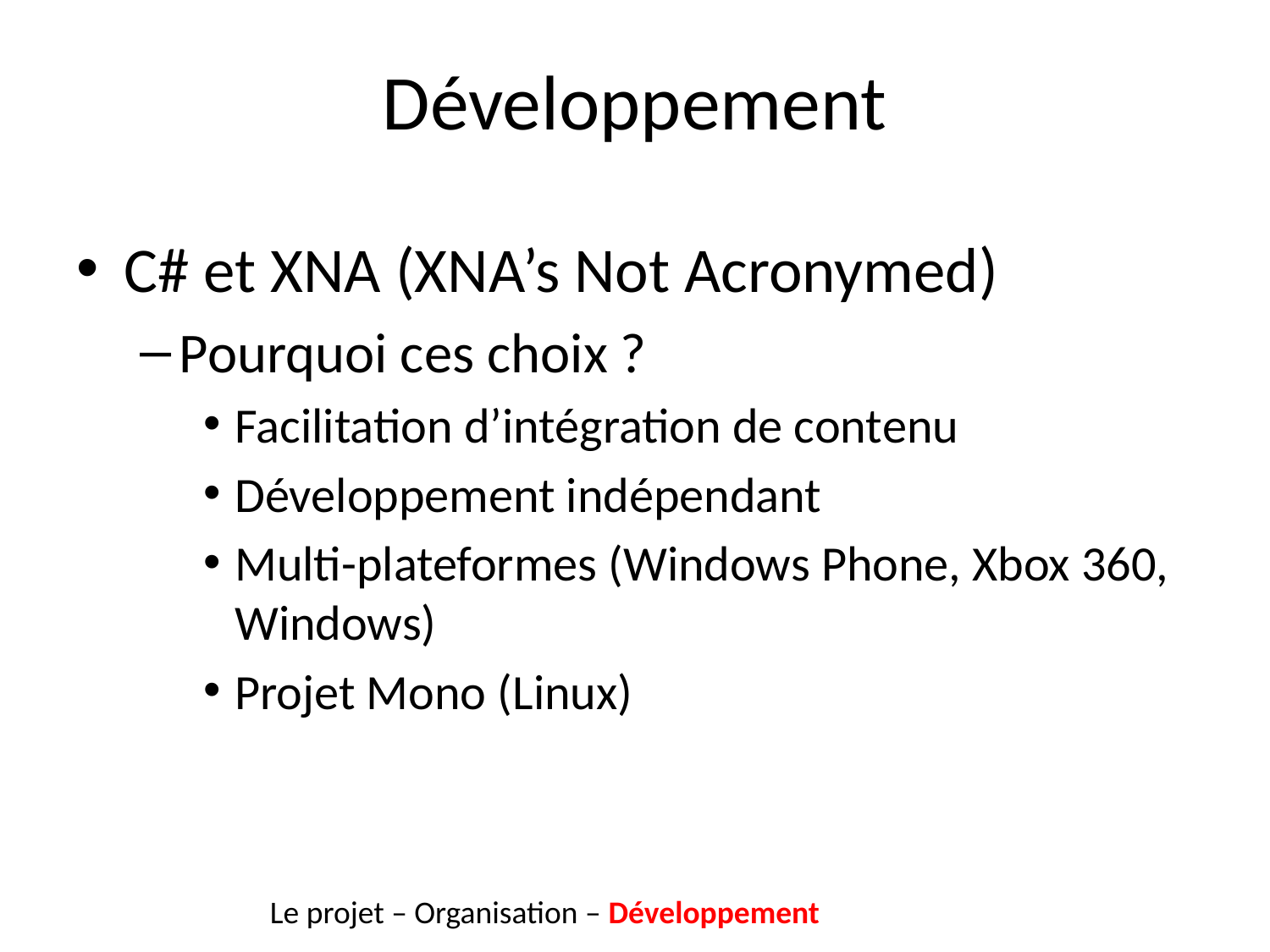

C# et XNA (XNA’s Not Acronymed)
Pourquoi ces choix ?
Facilitation d’intégration de contenu
Développement indépendant
Multi-plateformes (Windows Phone, Xbox 360, Windows)
Projet Mono (Linux)